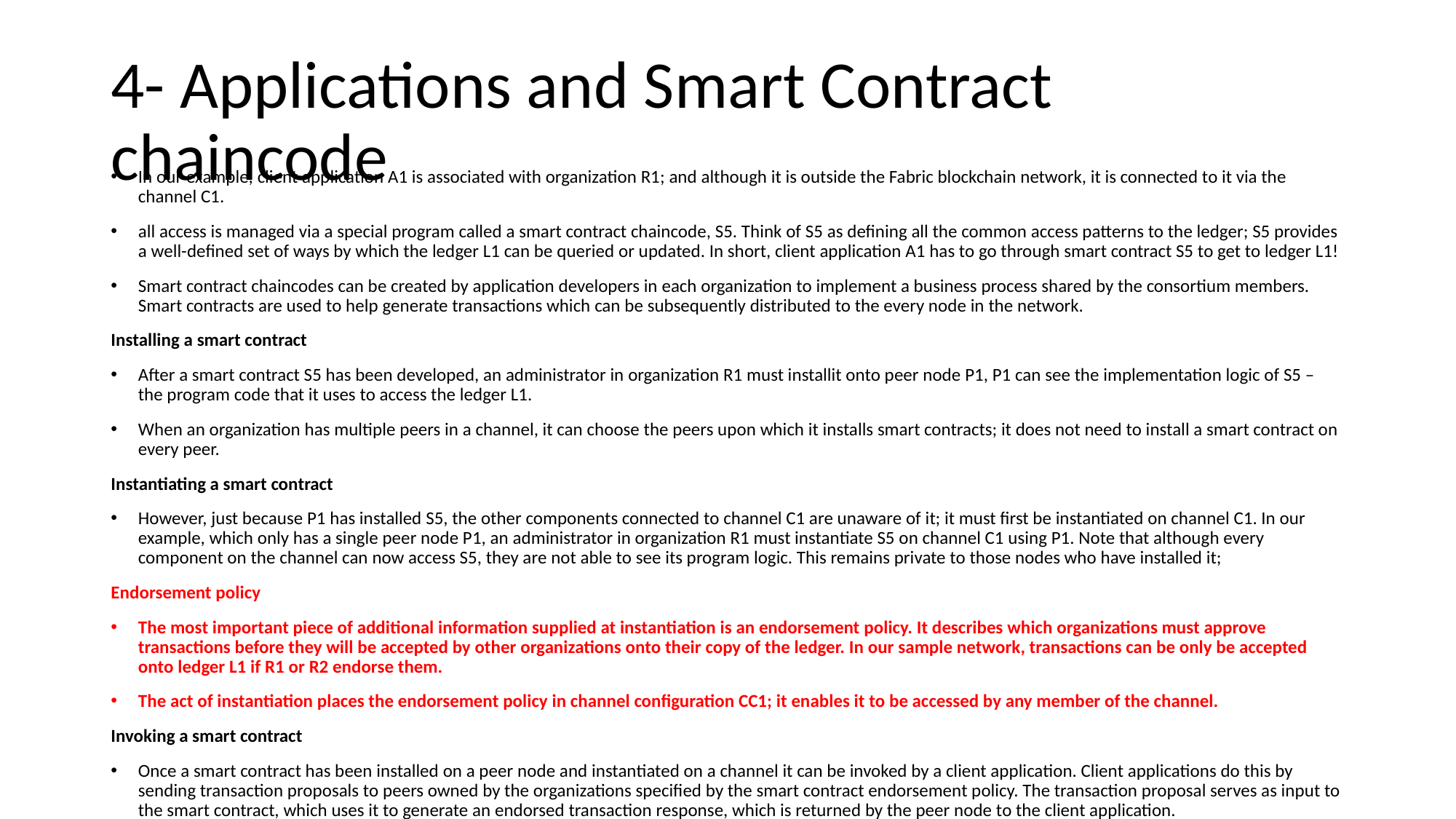

# 4- Applications and Smart Contract chaincode
In our example, client application A1 is associated with organization R1; and although it is outside the Fabric blockchain network, it is connected to it via the channel C1.
all access is managed via a special program called a smart contract chaincode, S5. Think of S5 as defining all the common access patterns to the ledger; S5 provides a well-defined set of ways by which the ledger L1 can be queried or updated. In short, client application A1 has to go through smart contract S5 to get to ledger L1!
Smart contract chaincodes can be created by application developers in each organization to implement a business process shared by the consortium members. Smart contracts are used to help generate transactions which can be subsequently distributed to the every node in the network.
Installing a smart contract
After a smart contract S5 has been developed, an administrator in organization R1 must installit onto peer node P1, P1 can see the implementation logic of S5 – the program code that it uses to access the ledger L1.
When an organization has multiple peers in a channel, it can choose the peers upon which it installs smart contracts; it does not need to install a smart contract on every peer.
Instantiating a smart contract
However, just because P1 has installed S5, the other components connected to channel C1 are unaware of it; it must first be instantiated on channel C1. In our example, which only has a single peer node P1, an administrator in organization R1 must instantiate S5 on channel C1 using P1. Note that although every component on the channel can now access S5, they are not able to see its program logic. This remains private to those nodes who have installed it;
Endorsement policy
The most important piece of additional information supplied at instantiation is an endorsement policy. It describes which organizations must approve transactions before they will be accepted by other organizations onto their copy of the ledger. In our sample network, transactions can be only be accepted onto ledger L1 if R1 or R2 endorse them.
The act of instantiation places the endorsement policy in channel configuration CC1; it enables it to be accessed by any member of the channel.
Invoking a smart contract
Once a smart contract has been installed on a peer node and instantiated on a channel it can be invoked by a client application. Client applications do this by sending transaction proposals to peers owned by the organizations specified by the smart contract endorsement policy. The transaction proposal serves as input to the smart contract, which uses it to generate an endorsed transaction response, which is returned by the peer node to the client application.